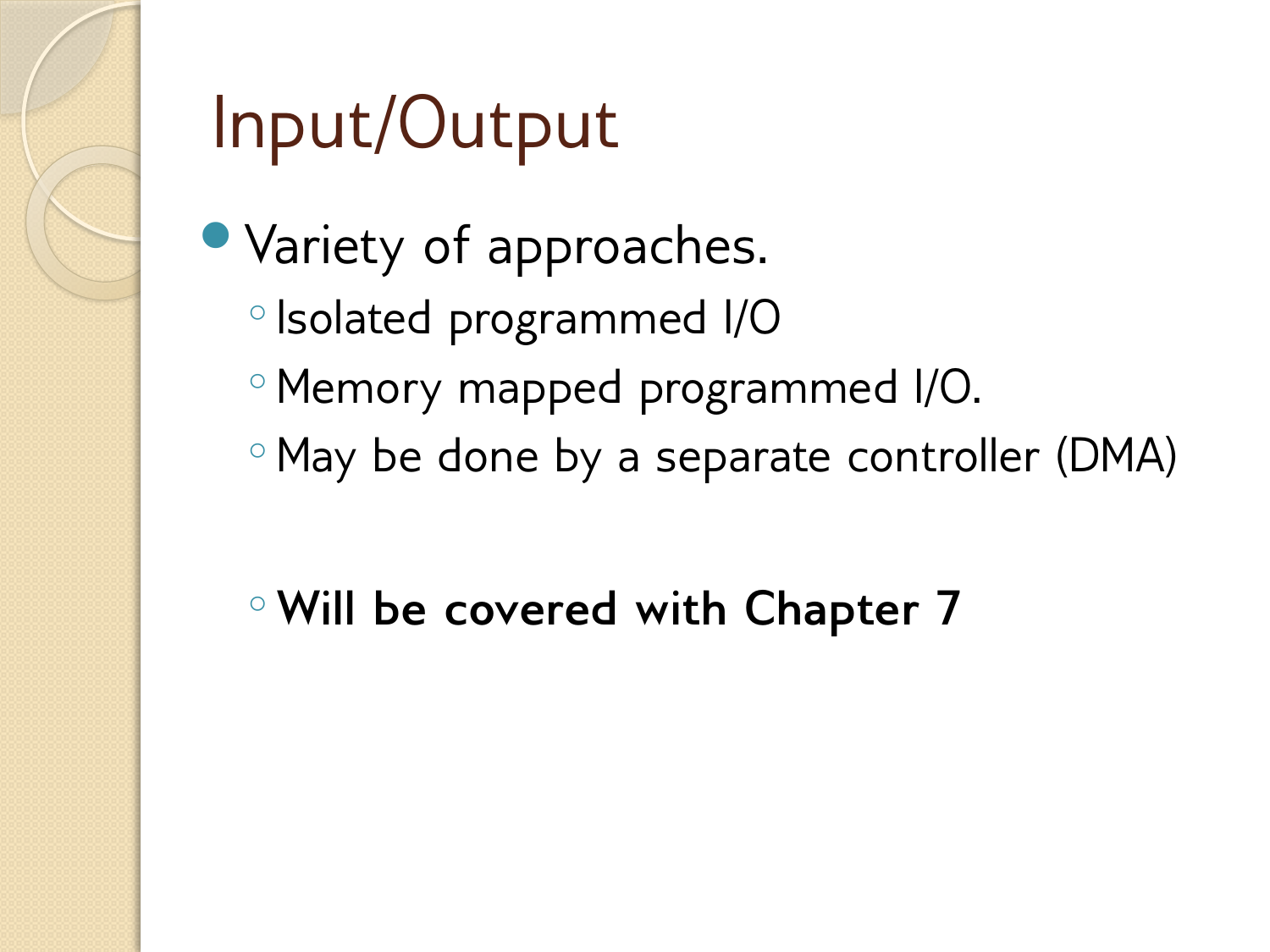

# Input/Output
Variety of approaches.
Isolated programmed I/O
Memory mapped programmed I/O.
May be done by a separate controller (DMA)

Will be covered with Chapter 7